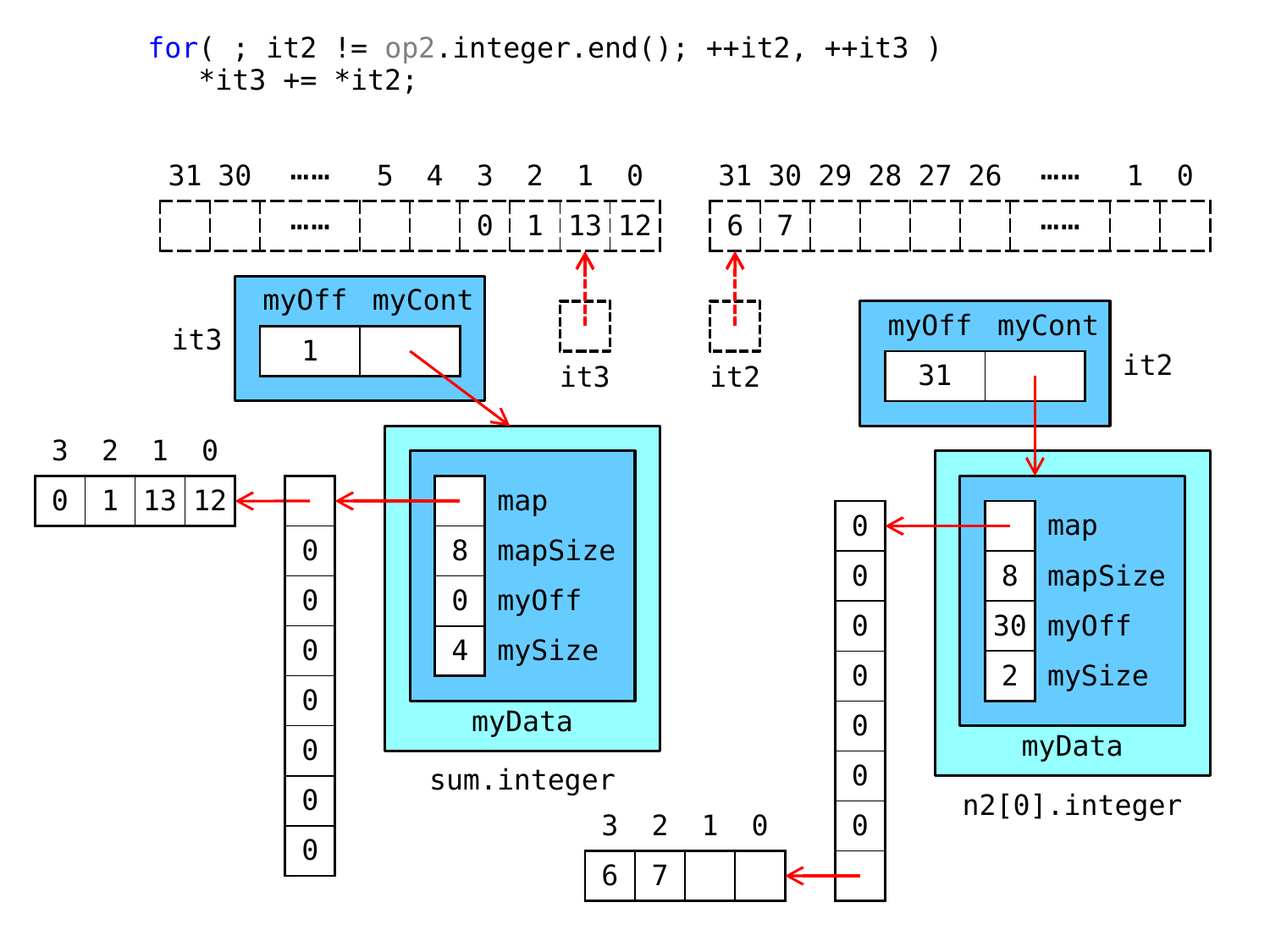

for( ; it2 != op2.integer.end(); ++it2, ++it3 )
   *it3 += *it2;
| 31 | 30 | ⋯⋯ | 5 | 4 | 3 | 2 | 1 | 0 |
| --- | --- | --- | --- | --- | --- | --- | --- | --- |
|  |  | ⋯⋯ |  |  | 0 | 1 | 13 | 12 |
| 31 | 30 | 29 | 28 | 27 | 26 | ⋯⋯ | 1 | 0 |
| --- | --- | --- | --- | --- | --- | --- | --- | --- |
| 6 | 7 |  |  |  |  | ⋯⋯ |  |  |
myOff
myCont

myOff
myCont

it3

| 1 |  |
| --- | --- |
it2
| 31 |  |
| --- | --- |
it3
it2

| 3 | 2 | 1 | 0 |
| --- | --- | --- | --- |
| 0 | 1 | 13 | 12 |

|  | map |
| --- | --- |
| 8 | mapSize |
| 0 | myOff |
| 4 | mySize |
|  |
| --- |
| 0 |
| 0 |
| 0 |
| 0 |
| 0 |
| 0 |
| 0 |
|  | map |
| --- | --- |
| 8 | mapSize |
| 30 | myOff |
| 2 | mySize |

| 0 |
| --- |
| 0 |
| 0 |
| 0 |
| 0 |
| 0 |
| 0 |
|  |

myData
myData
sum.integer
n2[0].integer
| 3 | 2 | 1 | 0 |
| --- | --- | --- | --- |
| 6 | 7 |  |  |